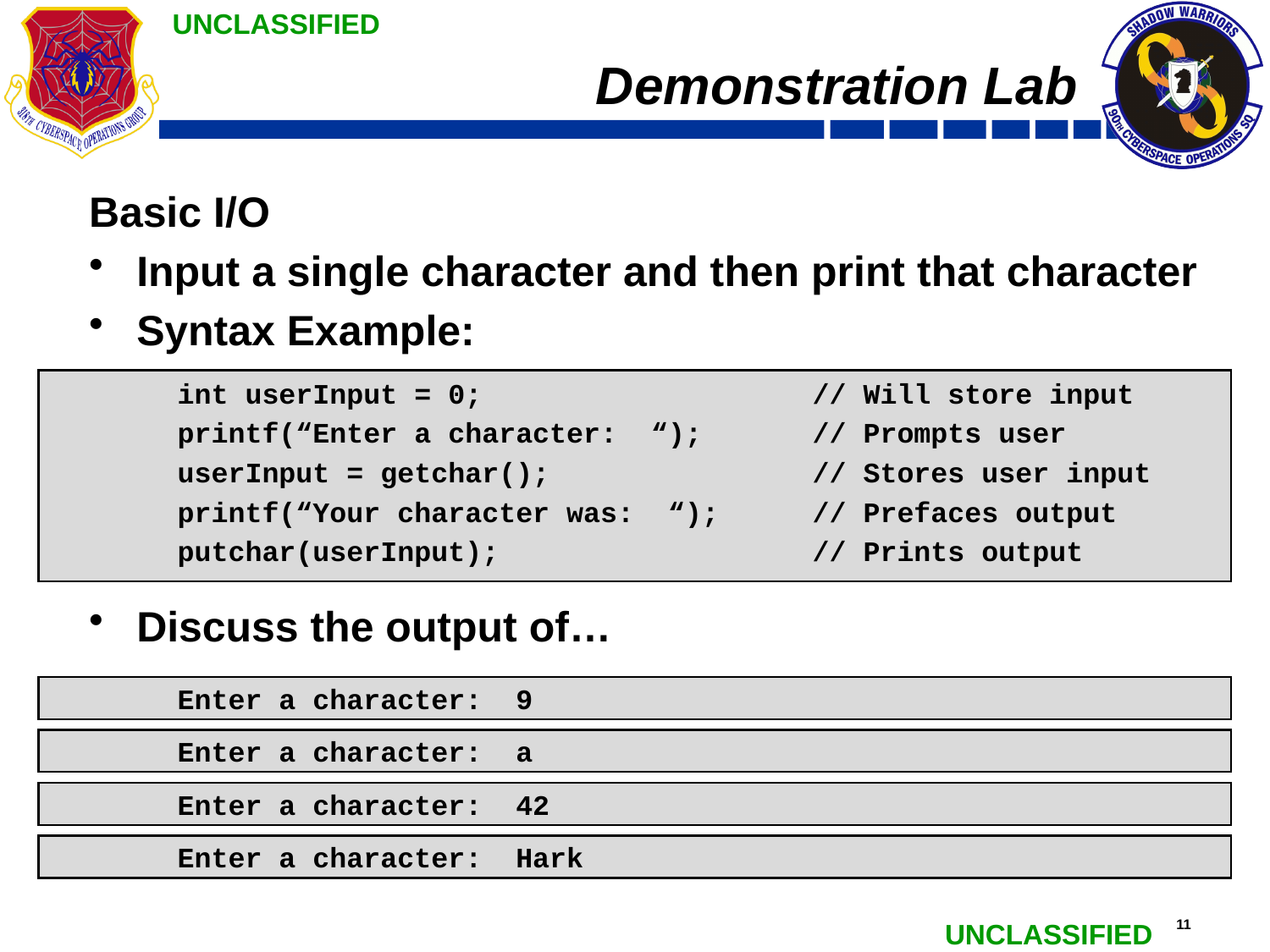

# Demonstration Lab
Basic I/O
Input a single character and then print that character
Syntax Example:

Discuss the output of…
	int userInput = 0;			// Will store input
	printf(“Enter a character:  “); 	// Prompts user
	userInput = getchar();			// Stores user input
	printf(“Your character was:  “);	// Prefaces output
	putchar(userInput);			// Prints output
	Enter a character:  9		Your character was:  9
	Enter a character:  9
	Enter a character:  a		Your character was:  a
	Enter a character:  a
	Enter a character:  42		Your character was:  4
	Enter a character:  42
	Enter a character:  Hark	Your character was:  H
	Enter a character:  Hark